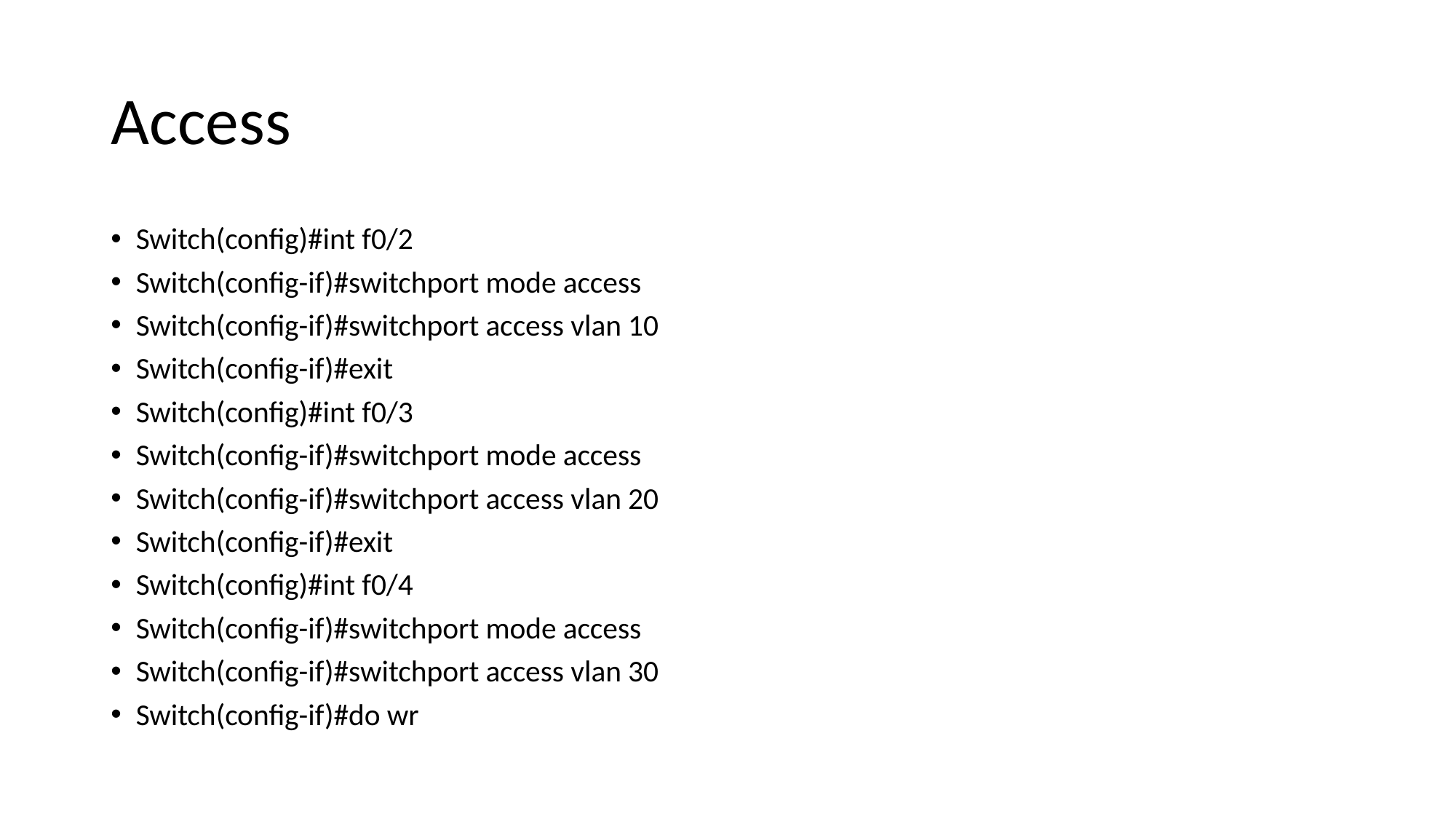

# Access
Switch(config)#int f0/2
Switch(config-if)#switchport mode access
Switch(config-if)#switchport access vlan 10
Switch(config-if)#exit
Switch(config)#int f0/3
Switch(config-if)#switchport mode access
Switch(config-if)#switchport access vlan 20
Switch(config-if)#exit
Switch(config)#int f0/4
Switch(config-if)#switchport mode access
Switch(config-if)#switchport access vlan 30
Switch(config-if)#do wr